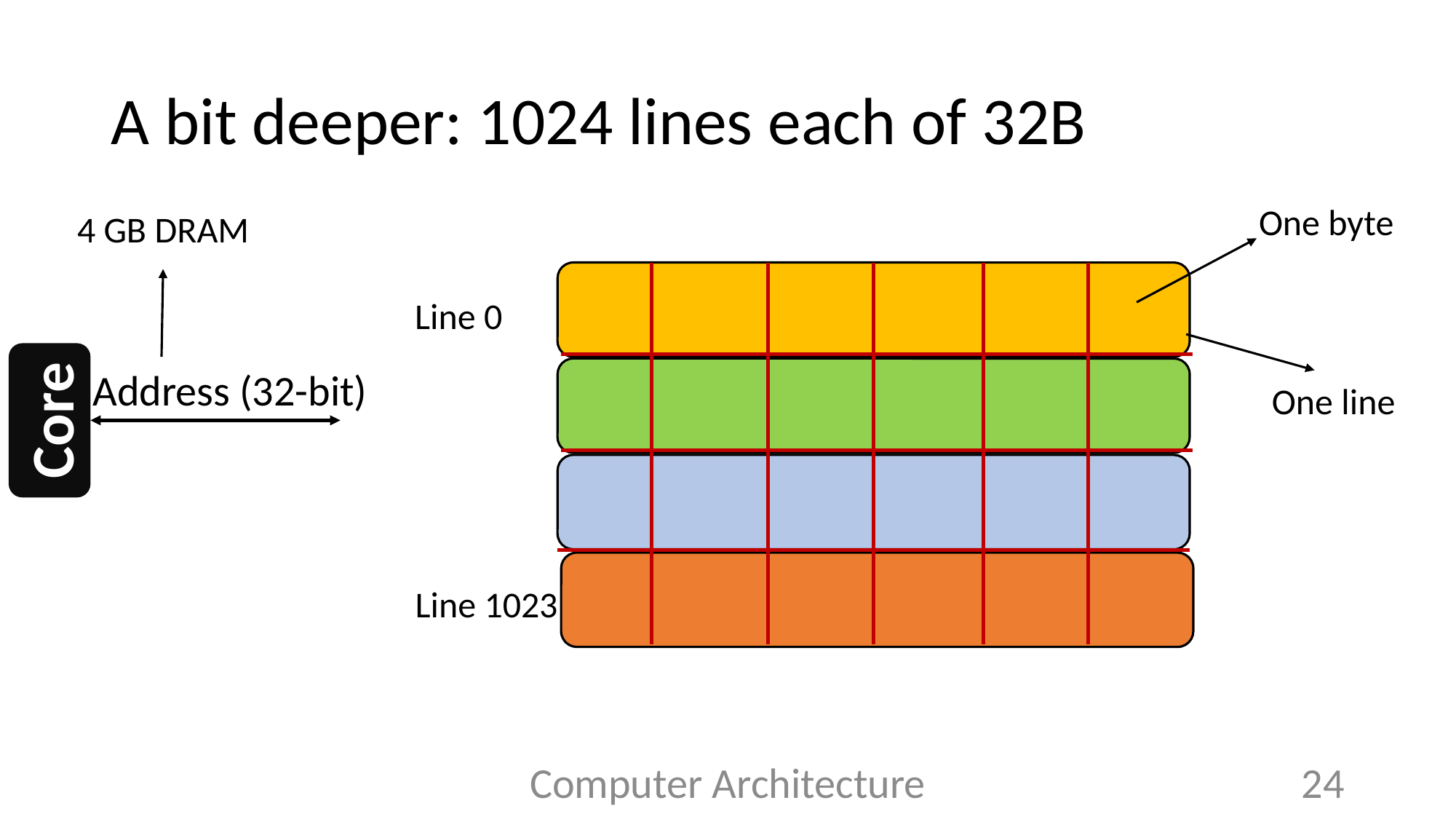

# A bit deeper: 1024 lines each of 32B
One byte
4 GB DRAM

Line 0
Address (32-bit)

One line
Core

Line 1023
Computer Architecture
24